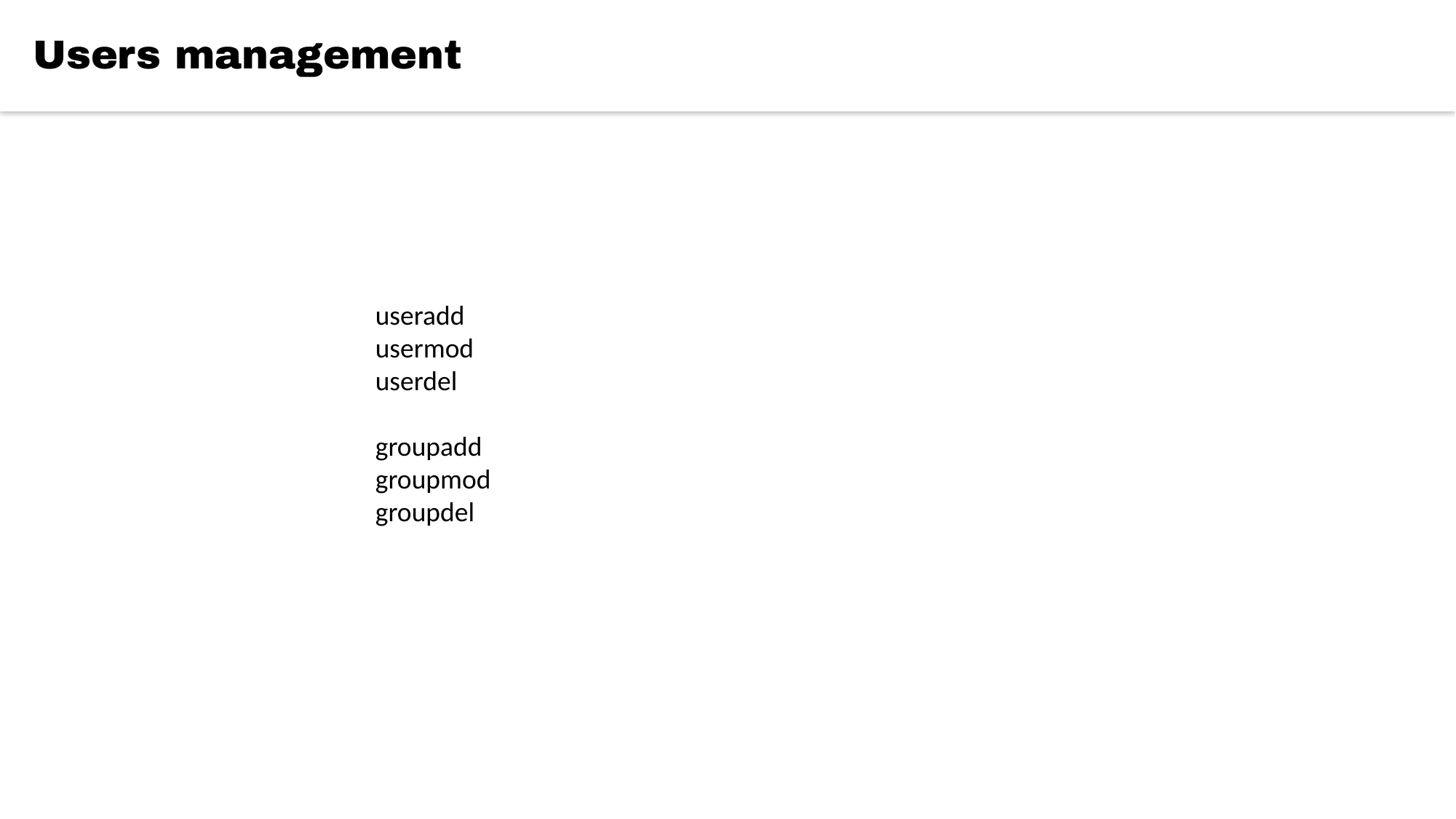

Users management
useradd
usermod
userdel

groupadd
groupmod
groupdel